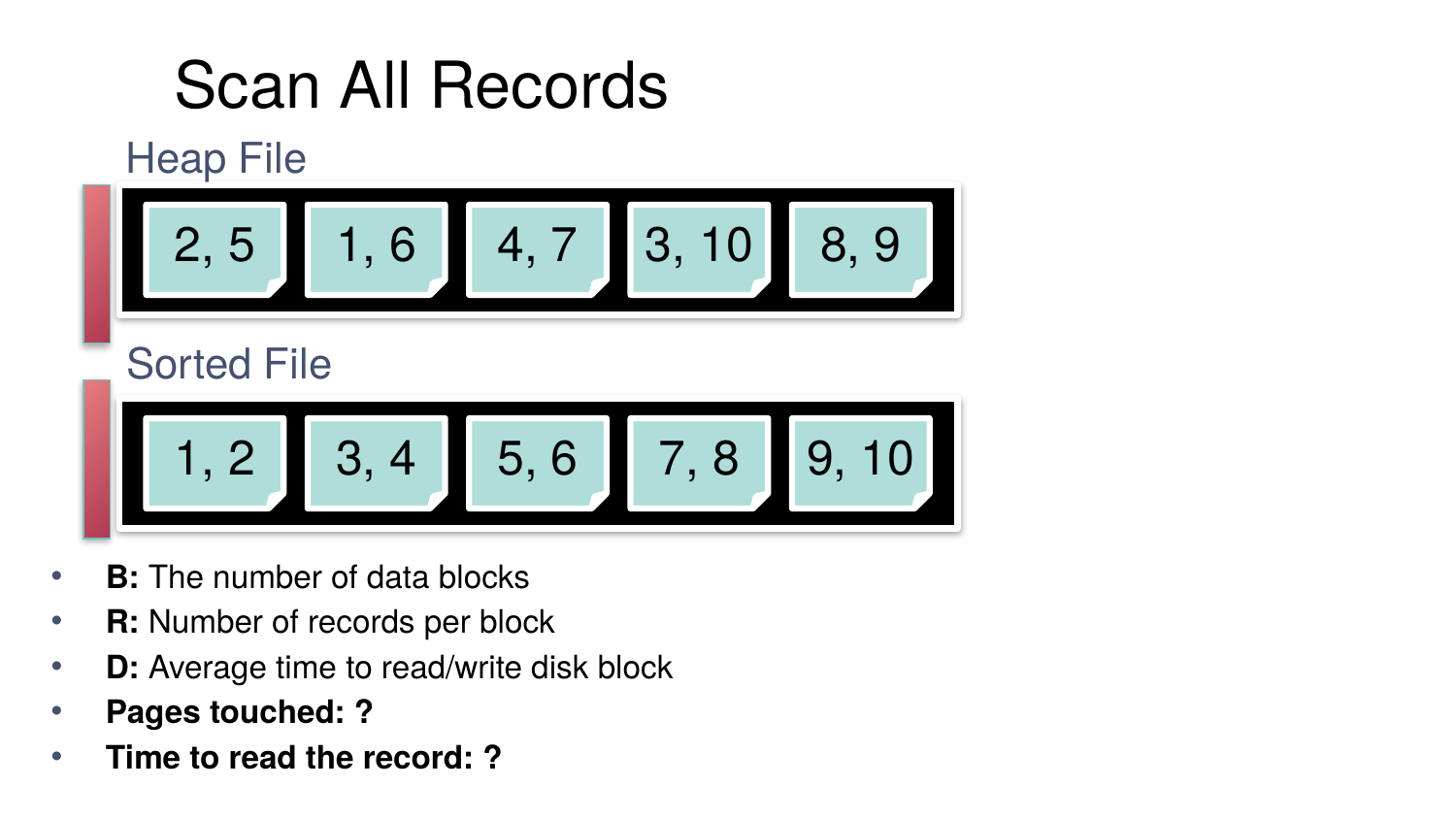

# Scan All Records
Heap File

2, 5
1, 6
4, 7
3, 10
8, 9

Sorted File

1, 2
3, 4
5, 6
7, 8
9, 10

B: The number of data blocks
R: Number of records per block
D: Average time to read/write disk block
Pages touched: ?
Time to read the record: ?